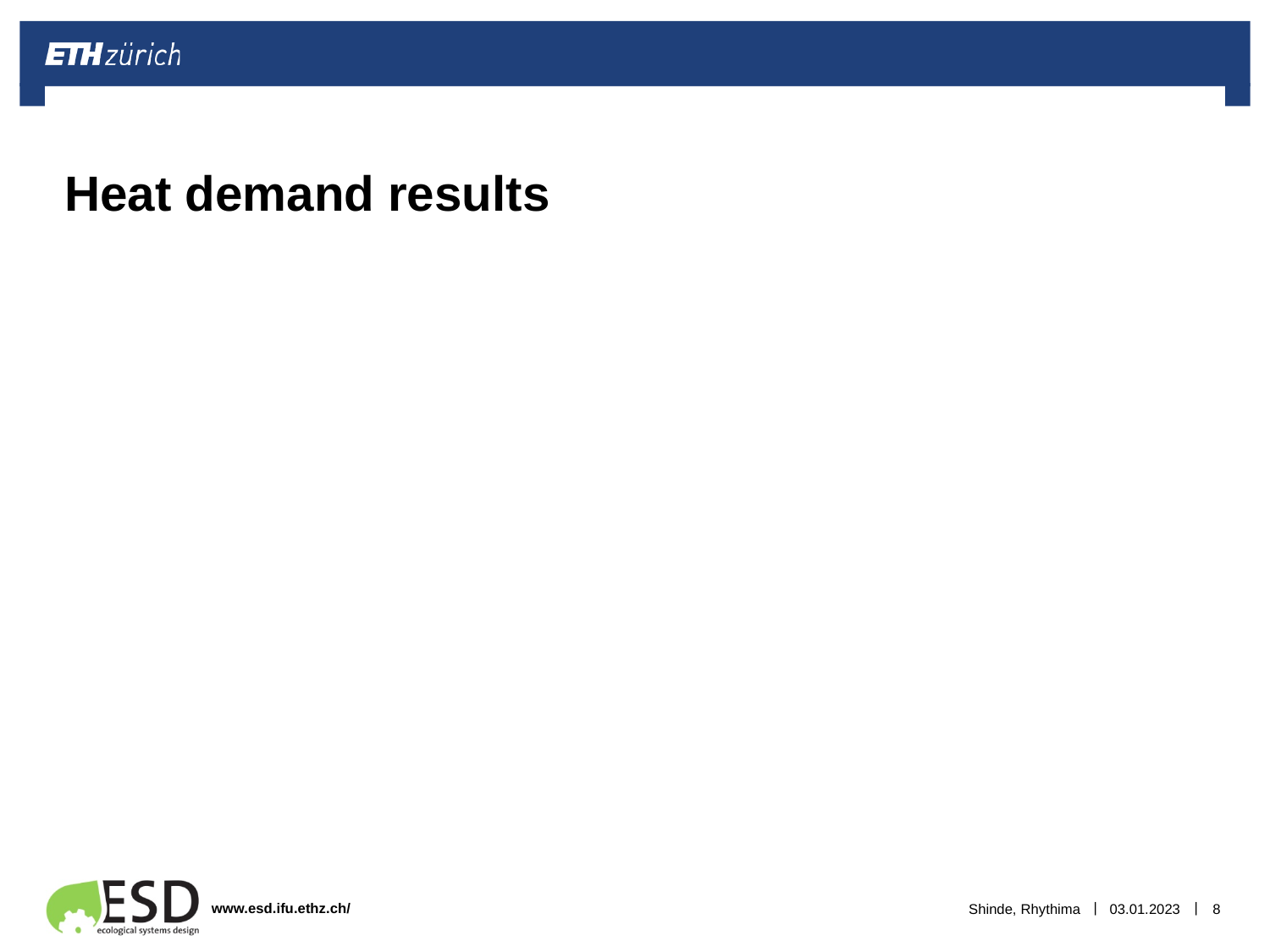

# Heat demand results

Shinde, Rhythima
03.01.2023
8